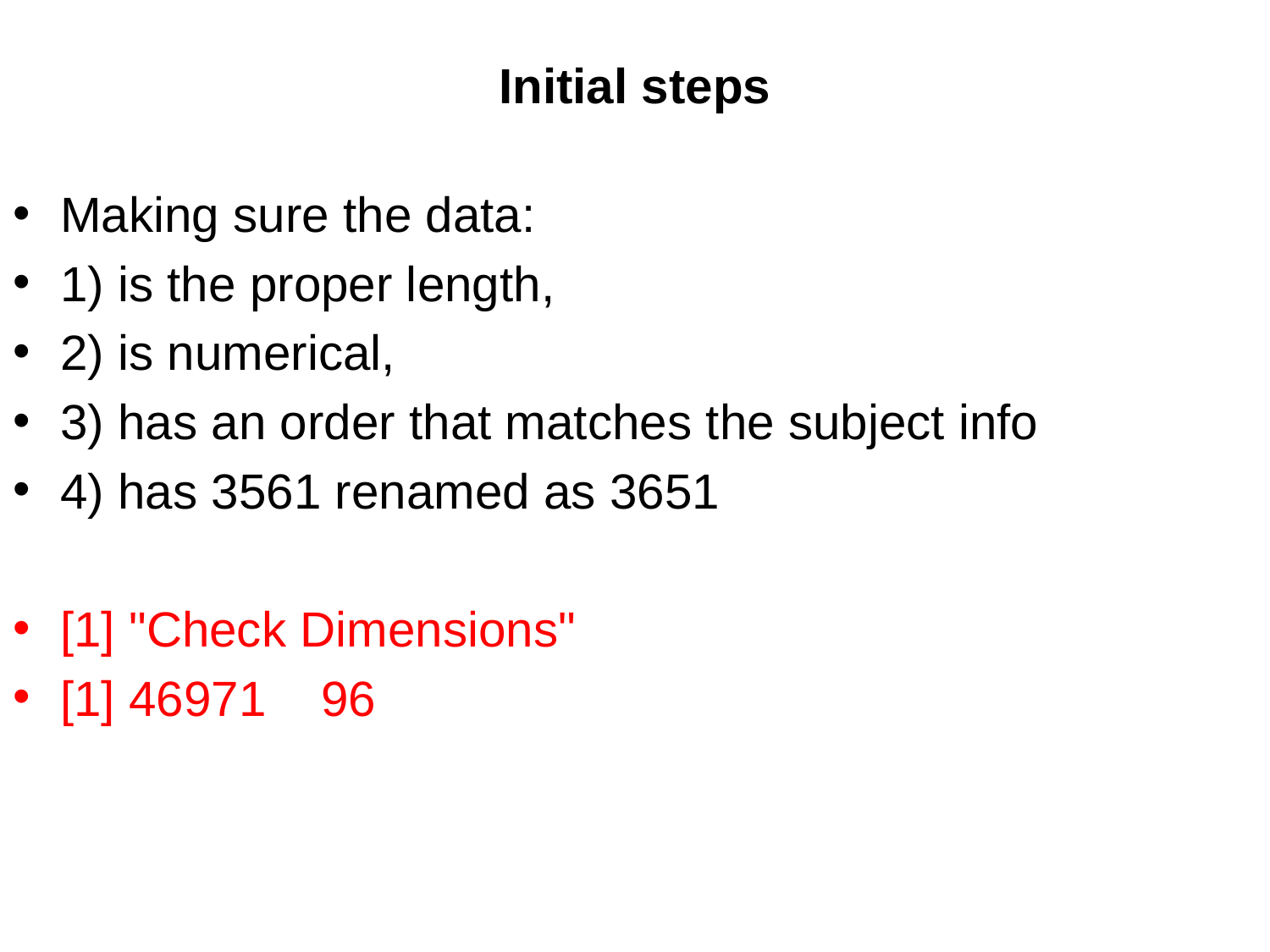

# Initial steps
Making sure the data:
1) is the proper length,
2) is numerical,
3) has an order that matches the subject info
4) has 3561 renamed as 3651

[1] "Check Dimensions"
[1] 46971    96